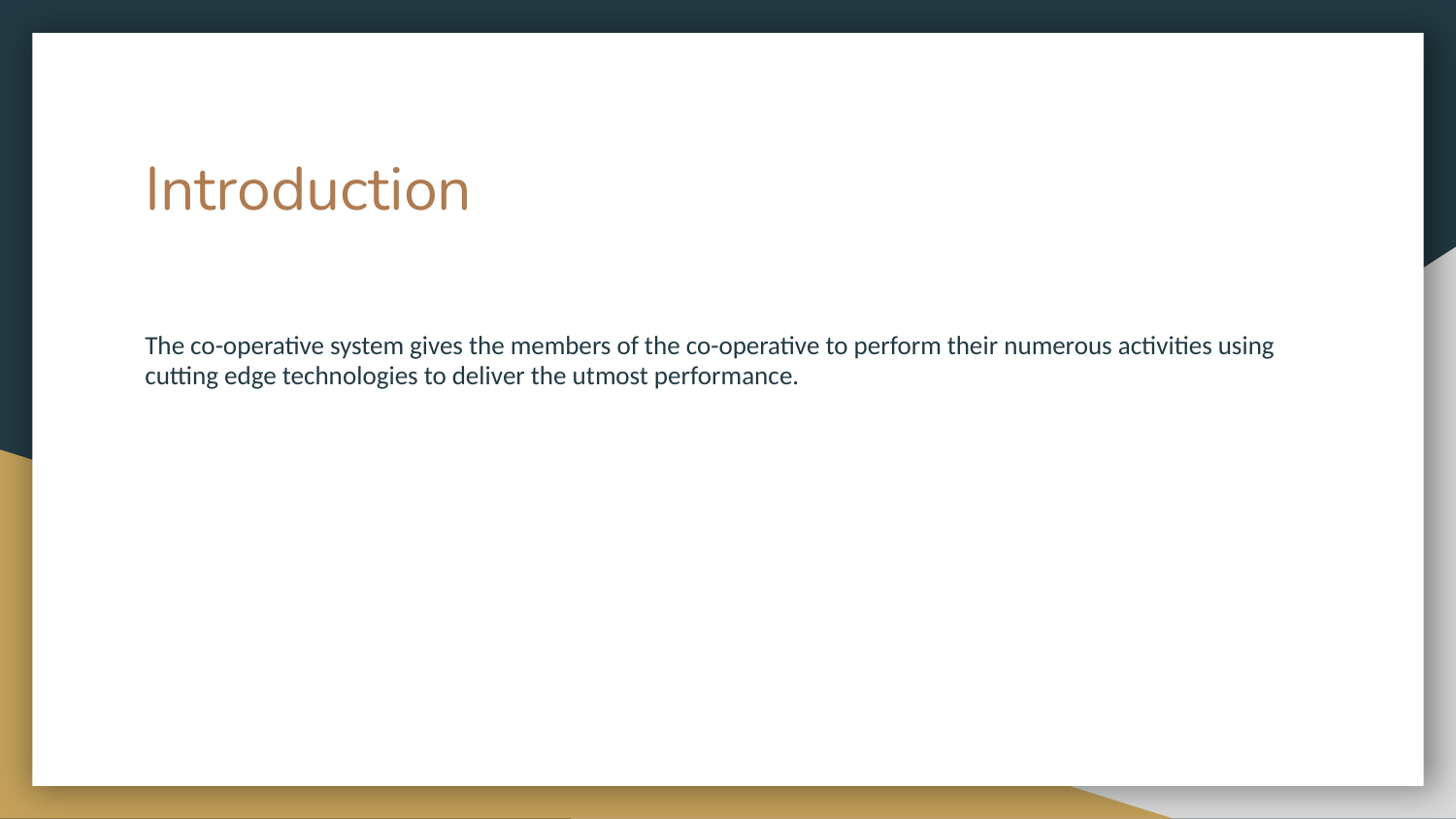

# Introduction
The co-operative system gives the members of the co-operative to perform their numerous activities using cutting edge technologies to deliver the utmost performance.